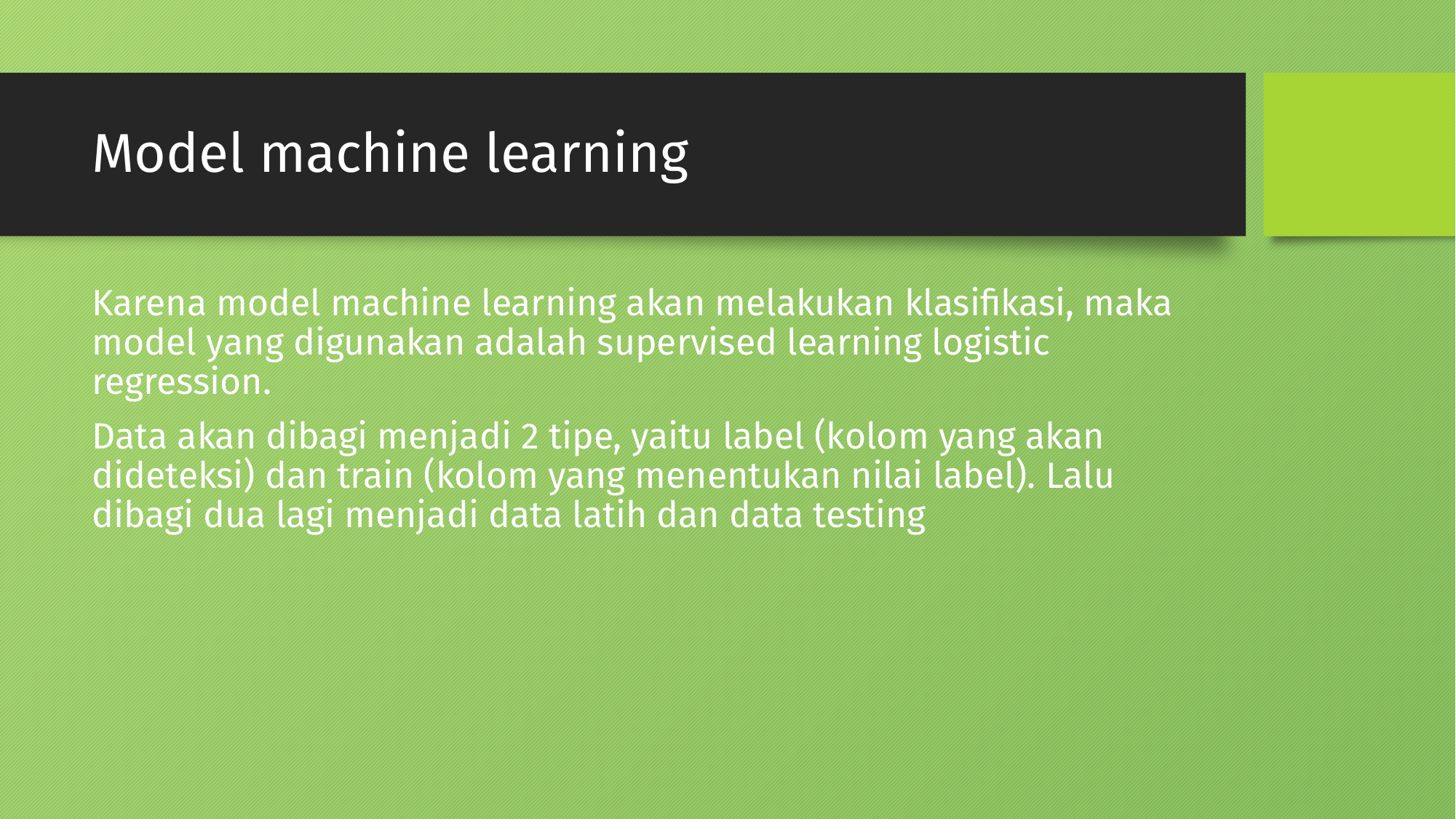

# Model machine learning
Karena model machine learning akan melakukan klasifikasi, maka model yang digunakan adalah supervised learning logistic regression.
Data akan dibagi menjadi 2 tipe, yaitu label (kolom yang akan dideteksi) dan train (kolom yang menentukan nilai label). Lalu dibagi dua lagi menjadi data latih dan data testing